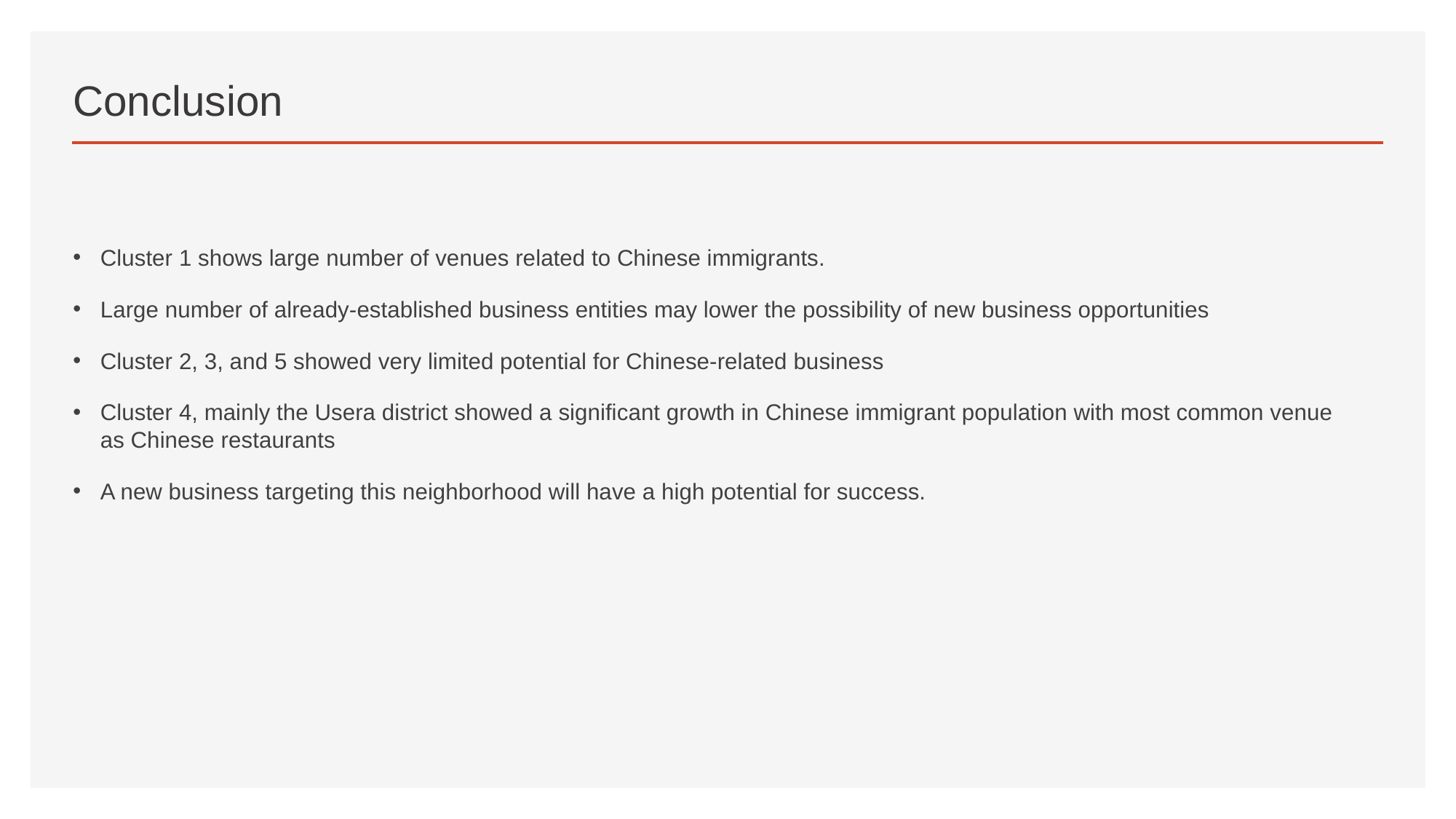

# Conclusion
Cluster 1 shows large number of venues related to Chinese immigrants.
Large number of already-established business entities may lower the possibility of new business opportunities
Cluster 2, 3, and 5 showed very limited potential for Chinese-related business
Cluster 4, mainly the Usera district showed a significant growth in Chinese immigrant population with most common venue as Chinese restaurants
A new business targeting this neighborhood will have a high potential for success.